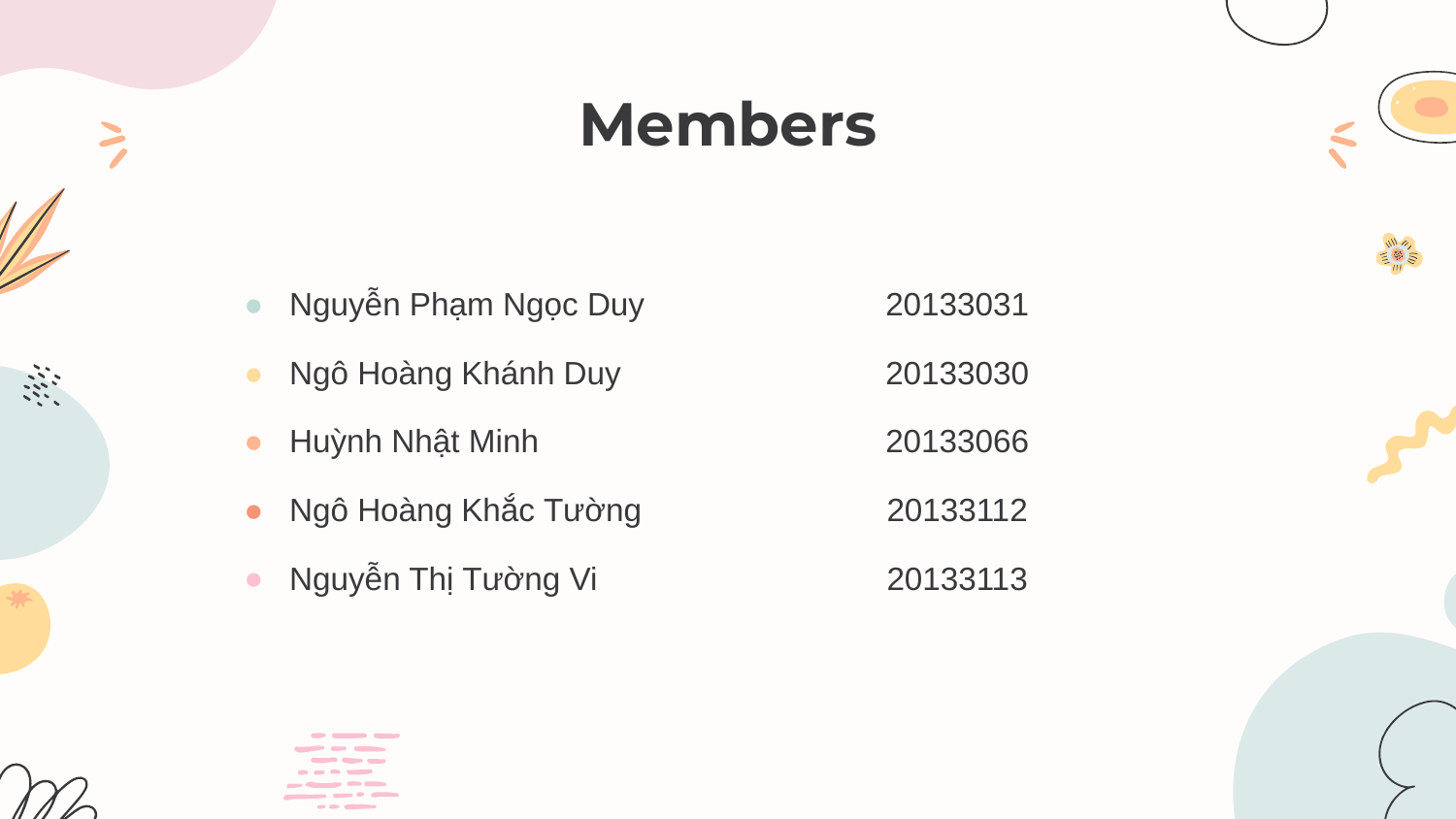

# Members
| Nguyễn Phạm Ngọc Duy | 20133031 |
| --- | --- |
| Ngô Hoàng Khánh Duy | 20133030 |
| Huỳnh Nhật Minh | 20133066 |
| Ngô Hoàng Khắc Tường | 20133112 |
| Nguyễn Thị Tường Vi | 20133113 |